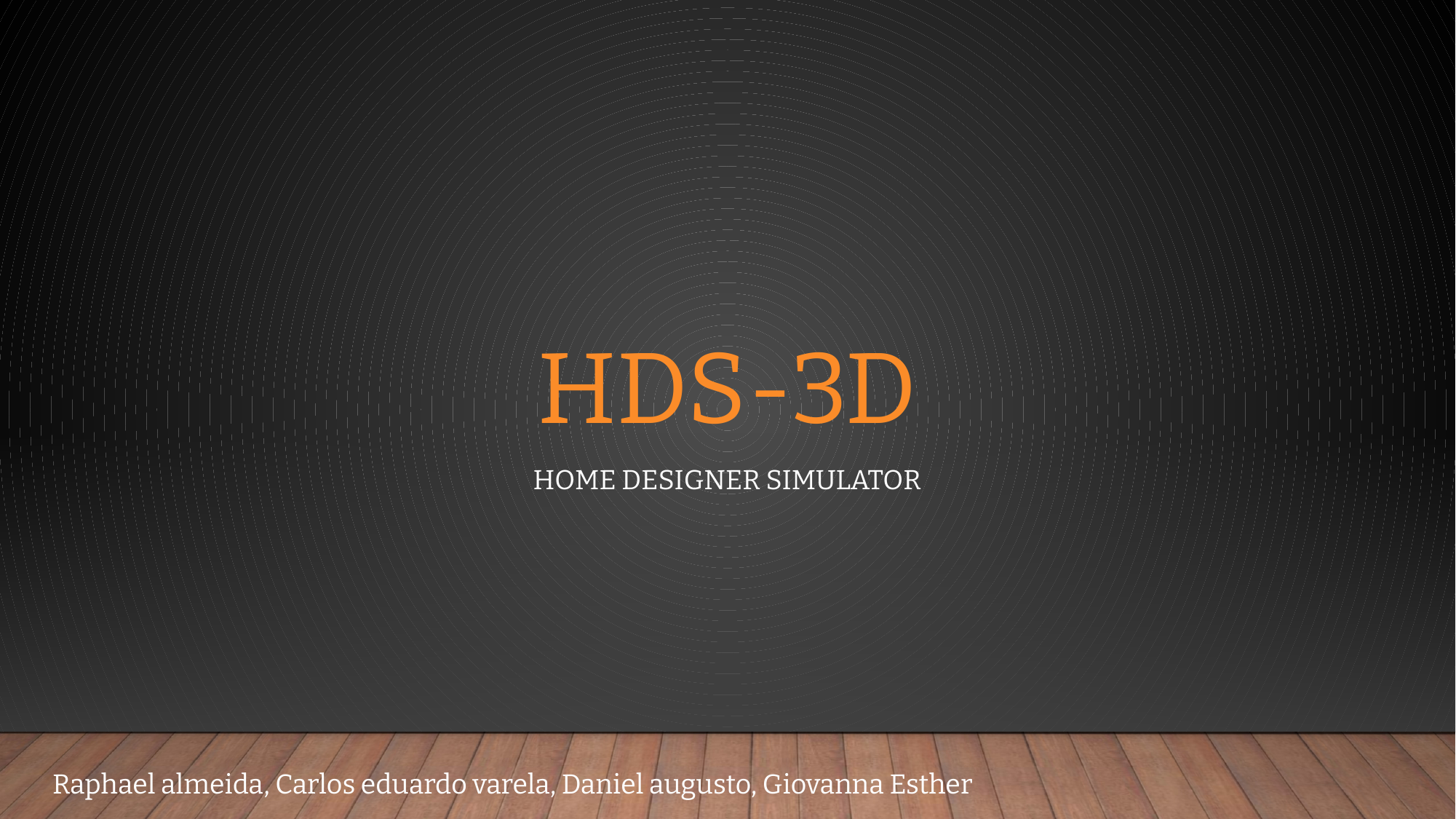

# Hds-3d
home designer Simulator
Raphael almeida, Carlos eduardo varela, Daniel augusto, Giovanna Esther